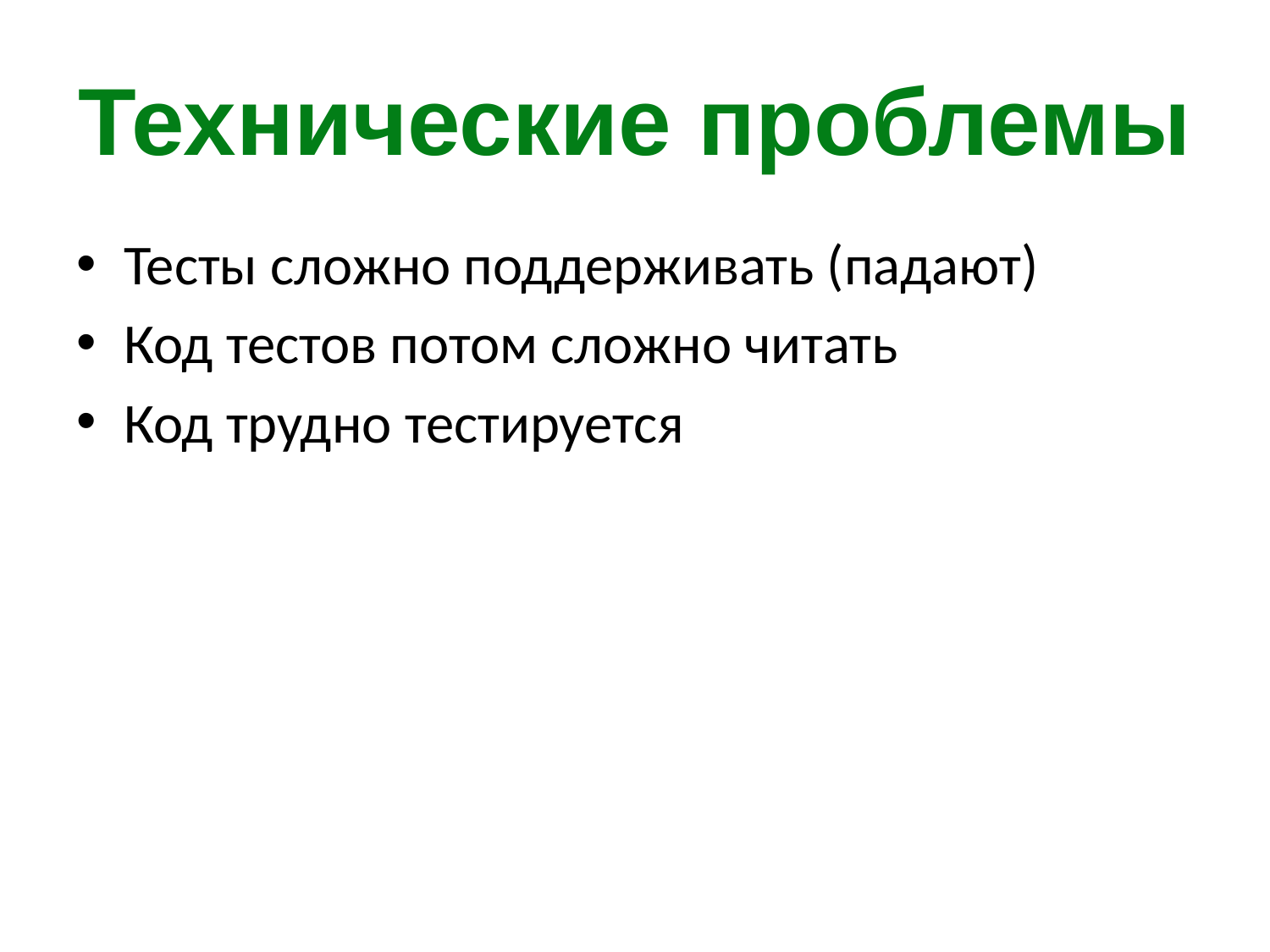

# Технические проблемы
Тесты сложно поддерживать (падают)
Код тестов потом сложно читать
Код трудно тестируется